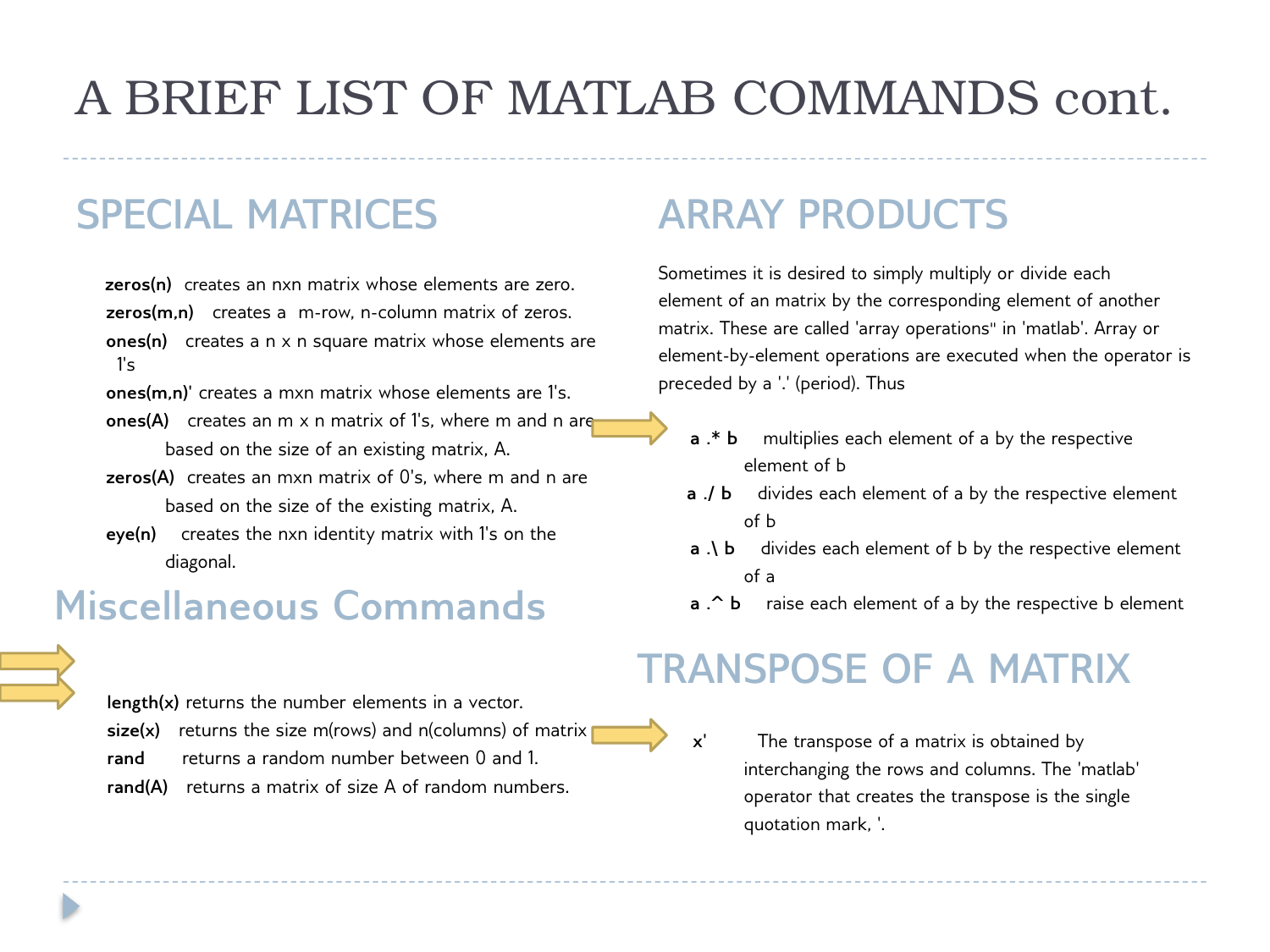

# A BRIEF LIST OF MATLAB COMMANDS cont.
SPECIAL MATRICES
ARRAY PRODUCTS
Sometimes it is desired to simply multiply or divide each
element of an matrix by the corresponding element of another
matrix. These are called 'array operations" in 'matlab'. Array or
element-by-element operations are executed when the operator is
preceded by a '.' (period). Thus

     a .* b    multiplies each element of a by the respective
               element of b
     a ./ b    divides each element of a by the respective element
               of b
     a .\ b    divides each element of b by the respective element
               of a
     a .^ b    raise each element of a by the respective b element

      x'        The transpose of a matrix is obtained by
               interchanging the rows and columns. The 'matlab'
               operator that creates the transpose is the single
               quotation mark, '.
     zeros(n)  creates an nxn matrix whose elements are zero.
     zeros(m,n)   creates a  m-row, n-column matrix of zeros.
     ones(n)   creates a n x n square matrix whose elements are 1's
     ones(m,n)' creates a mxn matrix whose elements are 1's.
     ones(A)   creates an m x n matrix of 1's, where m and n are
               based on the size of an existing matrix, A.
     zeros(A)  creates an mxn matrix of 0's, where m and n are
               based on the size of the existing matrix, A.
     eye(n)    creates the nxn identity matrix with 1's on the
               diagonal.

     length(x) returns the number elements in a vector.
     size(x)   returns the size m(rows) and n(columns) of matrix x.
     rand      returns a random number between 0 and 1.
     rand(A)   returns a matrix of size A of random numbers.

Miscellaneous Commands
TRANSPOSE OF A MATRIX